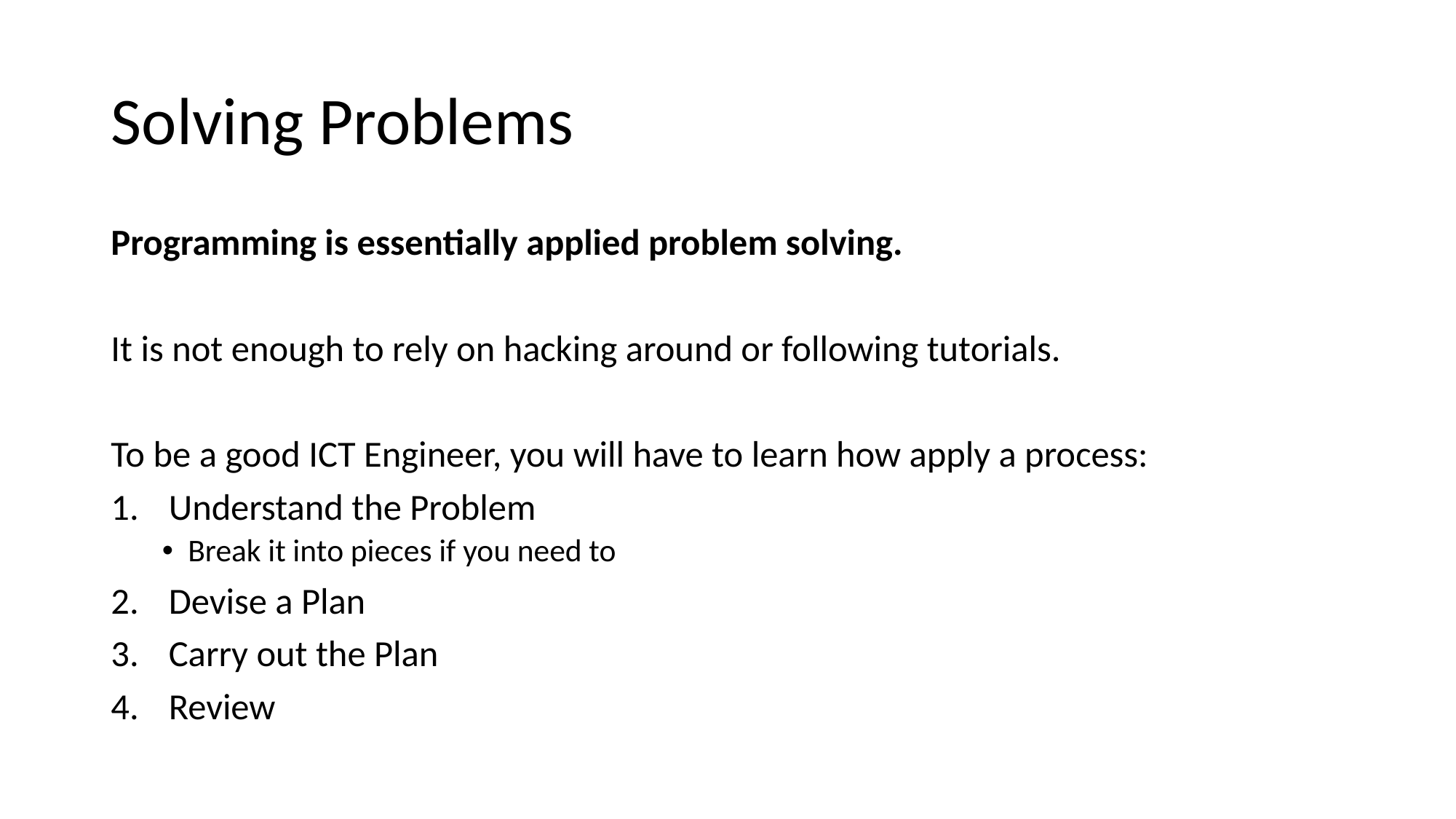

# Solving Problems
Programming is essentially applied problem solving.

It is not enough to rely on hacking around or following tutorials.

To be a good ICT Engineer, you will have to learn how apply a process:
Understand the Problem
Break it into pieces if you need to
Devise a Plan
Carry out the Plan
Review